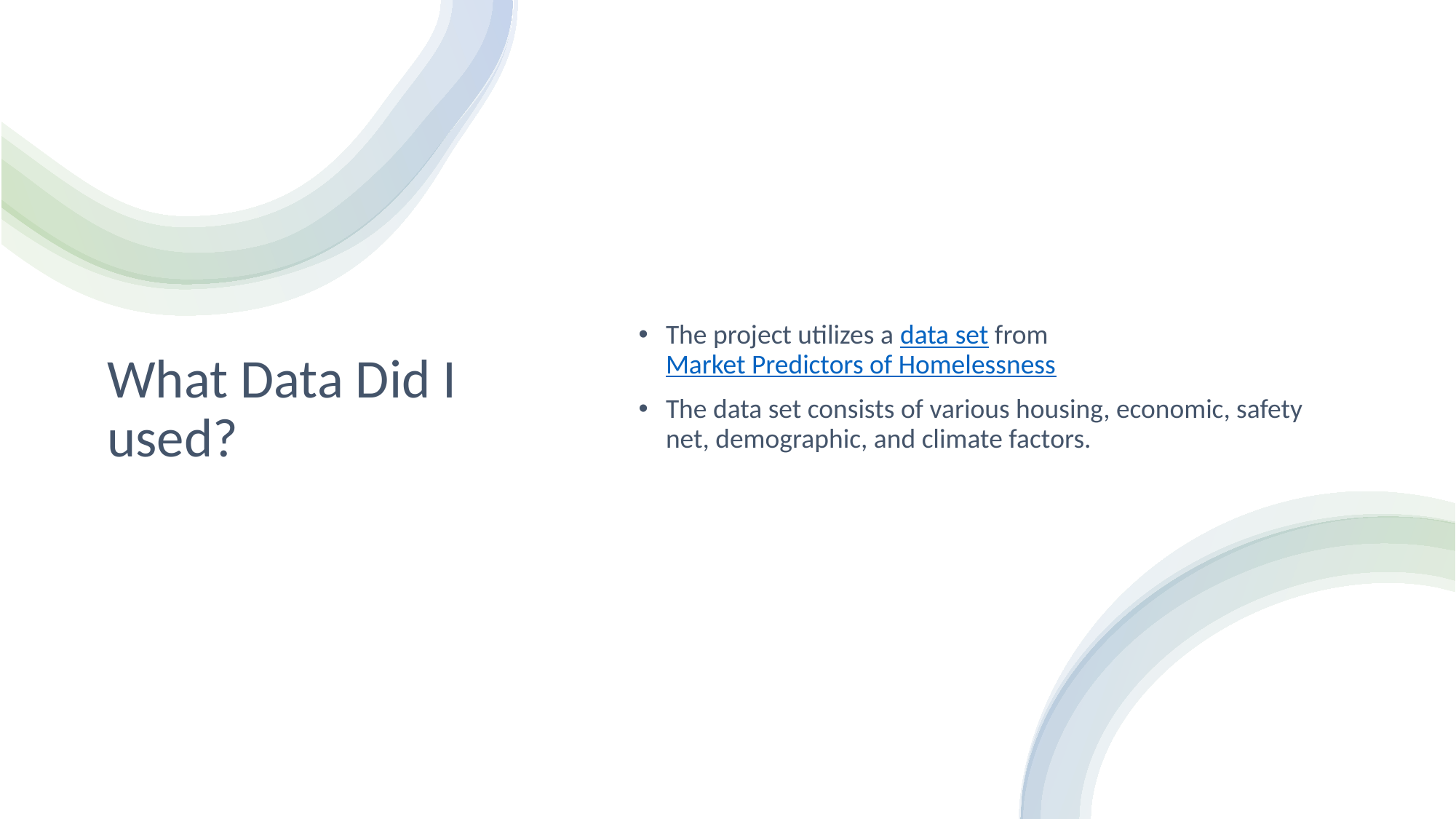

# What Data Did I used?
The project utilizes a data set from Market Predictors of Homelessness
The data set consists of various housing, economic, safety net, demographic, and climate factors.